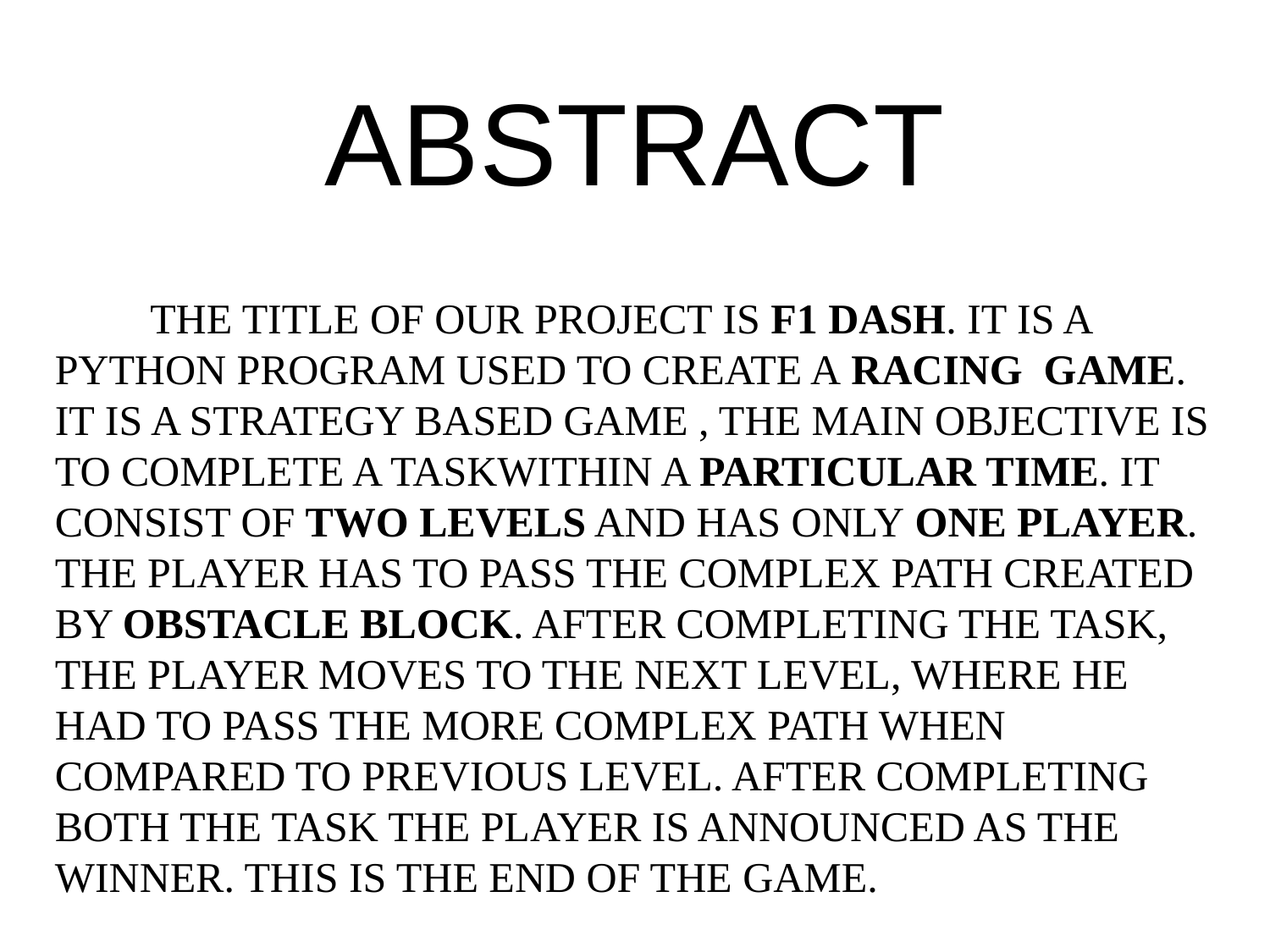

ABSTRACT
         THE TITLE OF OUR PROJECT IS F1 DASH. IT IS A PYTHON PROGRAM USED TO CREATE A RACING  GAME. IT IS A STRATEGY BASED GAME , THE MAIN OBJECTIVE IS TO COMPLETE A TASKWITHIN A PARTICULAR TIME. IT CONSIST OF TWO LEVELS AND HAS ONLY ONE PLAYER. THE PLAYER HAS TO PASS THE COMPLEX PATH CREATED BY OBSTACLE BLOCK. AFTER COMPLETING THE TASK, THE PLAYER MOVES TO THE NEXT LEVEL, WHERE HE HAD TO PASS THE MORE COMPLEX PATH WHEN COMPARED TO PREVIOUS LEVEL. AFTER COMPLETING BOTH THE TASK THE PLAYER IS ANNOUNCED AS THE WINNER. THIS IS THE END OF THE GAME.